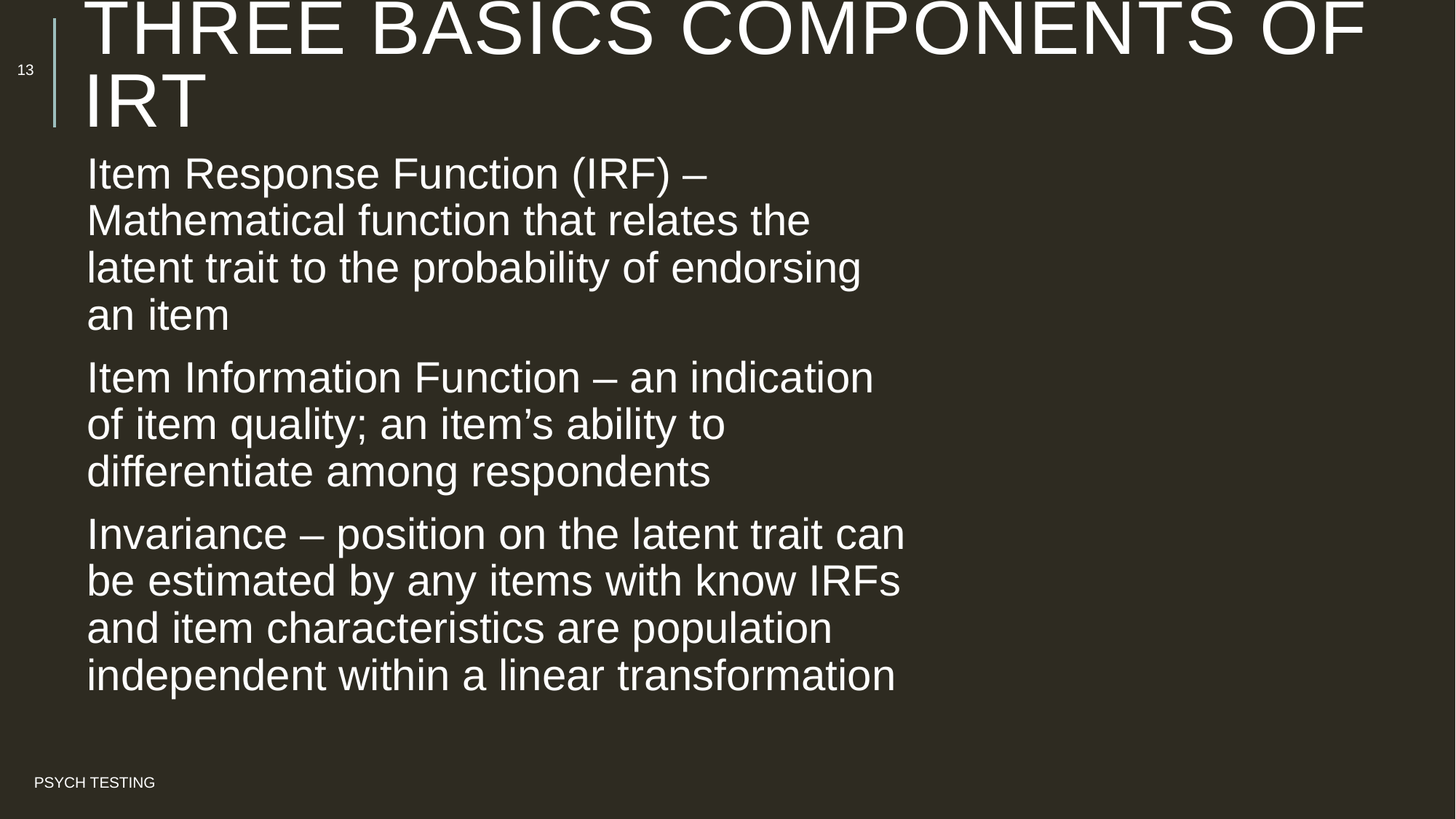

# Three Basics Components of IRT
13
Item Response Function (IRF) – Mathematical function that relates the latent trait to the probability of endorsing an item
Item Information Function – an indication of item quality; an item’s ability to differentiate among respondents
Invariance – position on the latent trait can be estimated by any items with know IRFs and item characteristics are population independent within a linear transformation
Psych Testing